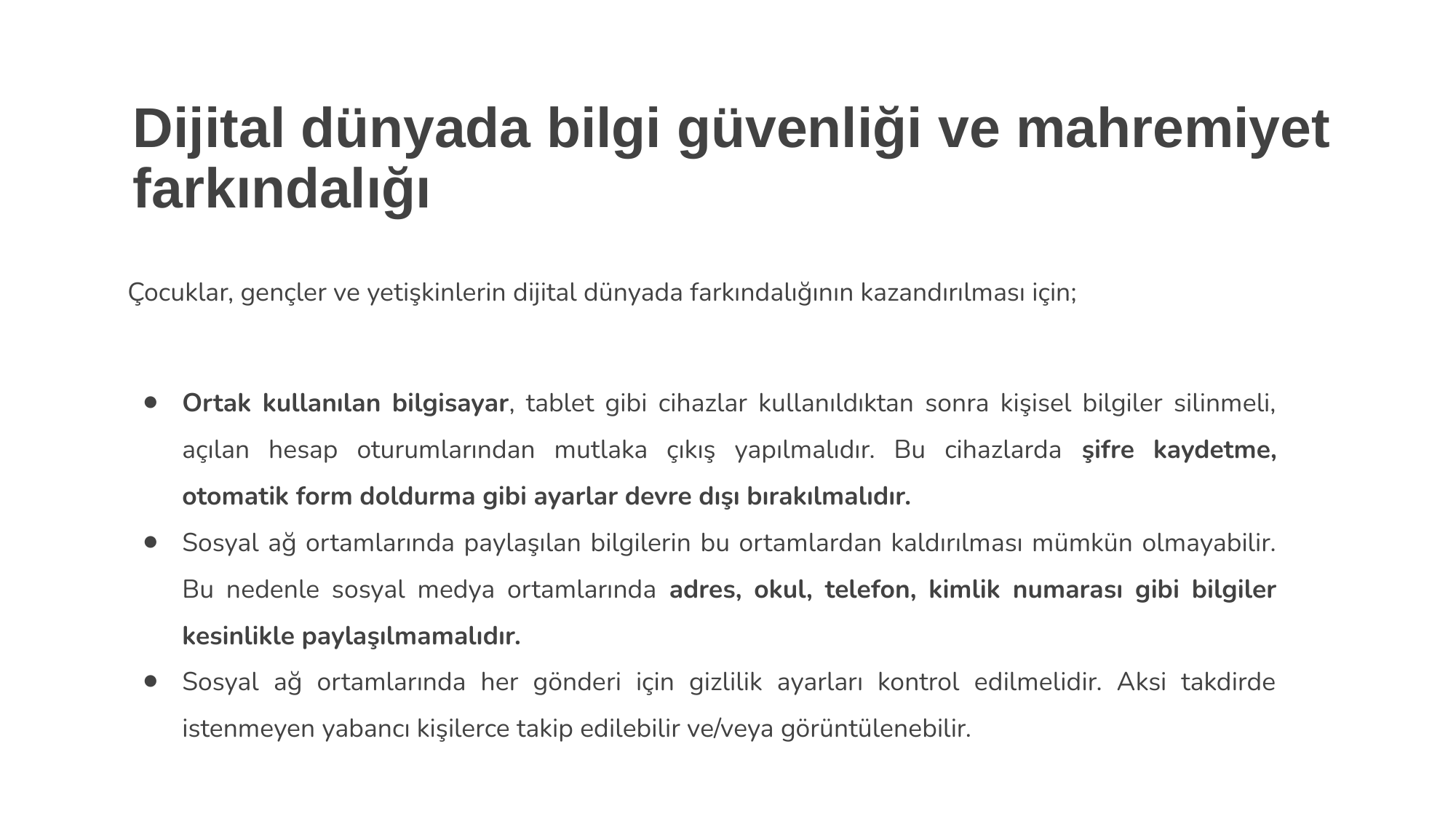

# Dijital dünyada bilgi güvenliği ve mahremiyet farkındalığı
Çocuklar, gençler ve yetişkinlerin dijital dünyada farkındalığının kazandırılması için;

Ortak kullanılan bilgisayar, tablet gibi cihazlar kullanıldıktan sonra kişisel bilgiler silinmeli, açılan hesap oturumlarından mutlaka çıkış yapılmalıdır. Bu cihazlarda şifre kaydetme, otomatik form doldurma gibi ayarlar devre dışı bırakılmalıdır.
Sosyal ağ ortamlarında paylaşılan bilgilerin bu ortamlardan kaldırılması mümkün olmayabilir. Bu nedenle sosyal medya ortamlarında adres, okul, telefon, kimlik numarası gibi bilgiler kesinlikle paylaşılmamalıdır.
Sosyal ağ ortamlarında her gönderi için gizlilik ayarları kontrol edilmelidir. Aksi takdirde istenmeyen yabancı kişilerce takip edilebilir ve/veya görüntülenebilir.